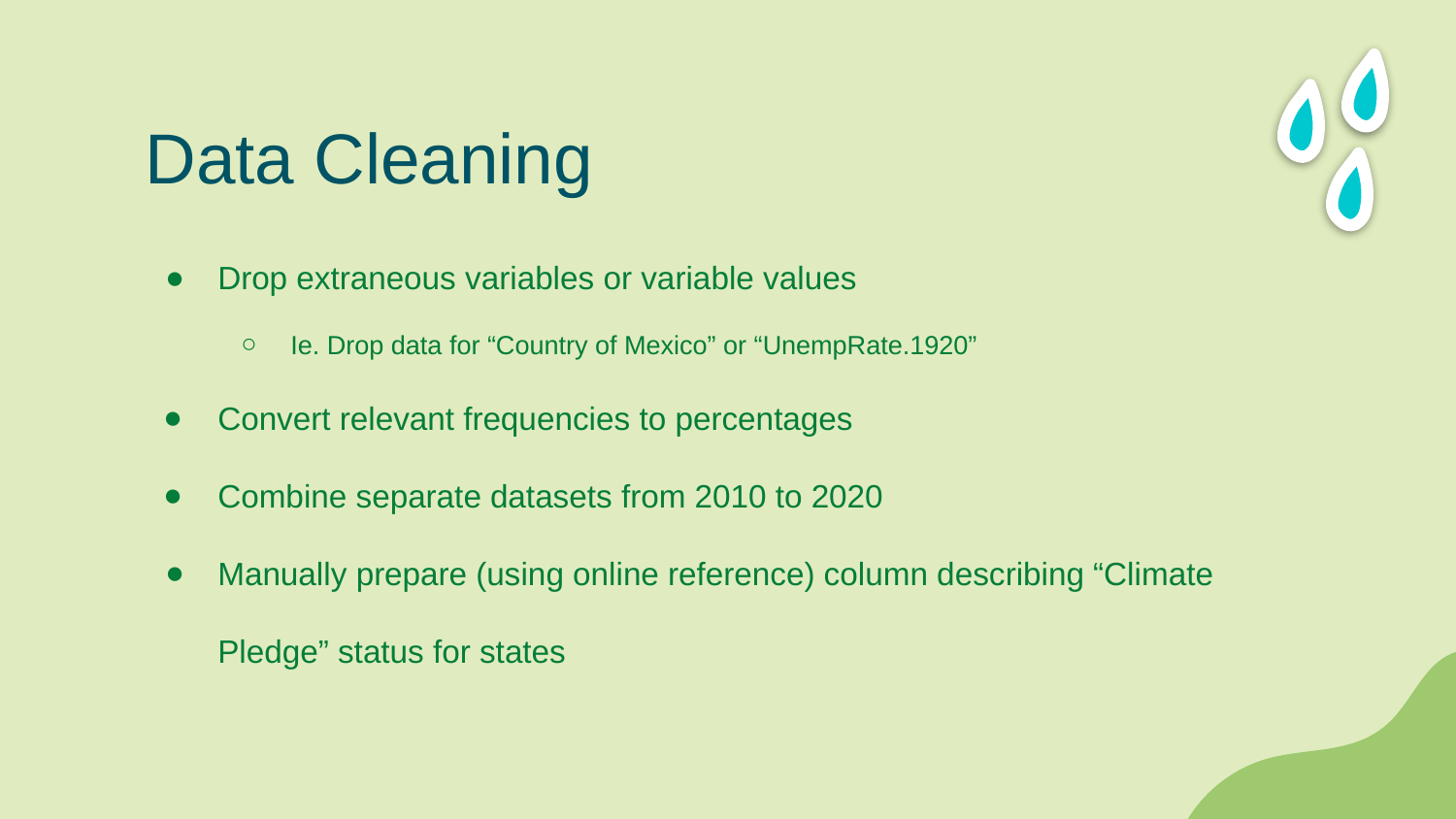

# Data Cleaning
Drop extraneous variables or variable values
Ie. Drop data for “Country of Mexico” or “UnempRate.1920”
Convert relevant frequencies to percentages
Combine separate datasets from 2010 to 2020
Manually prepare (using online reference) column describing “Climate Pledge” status for states